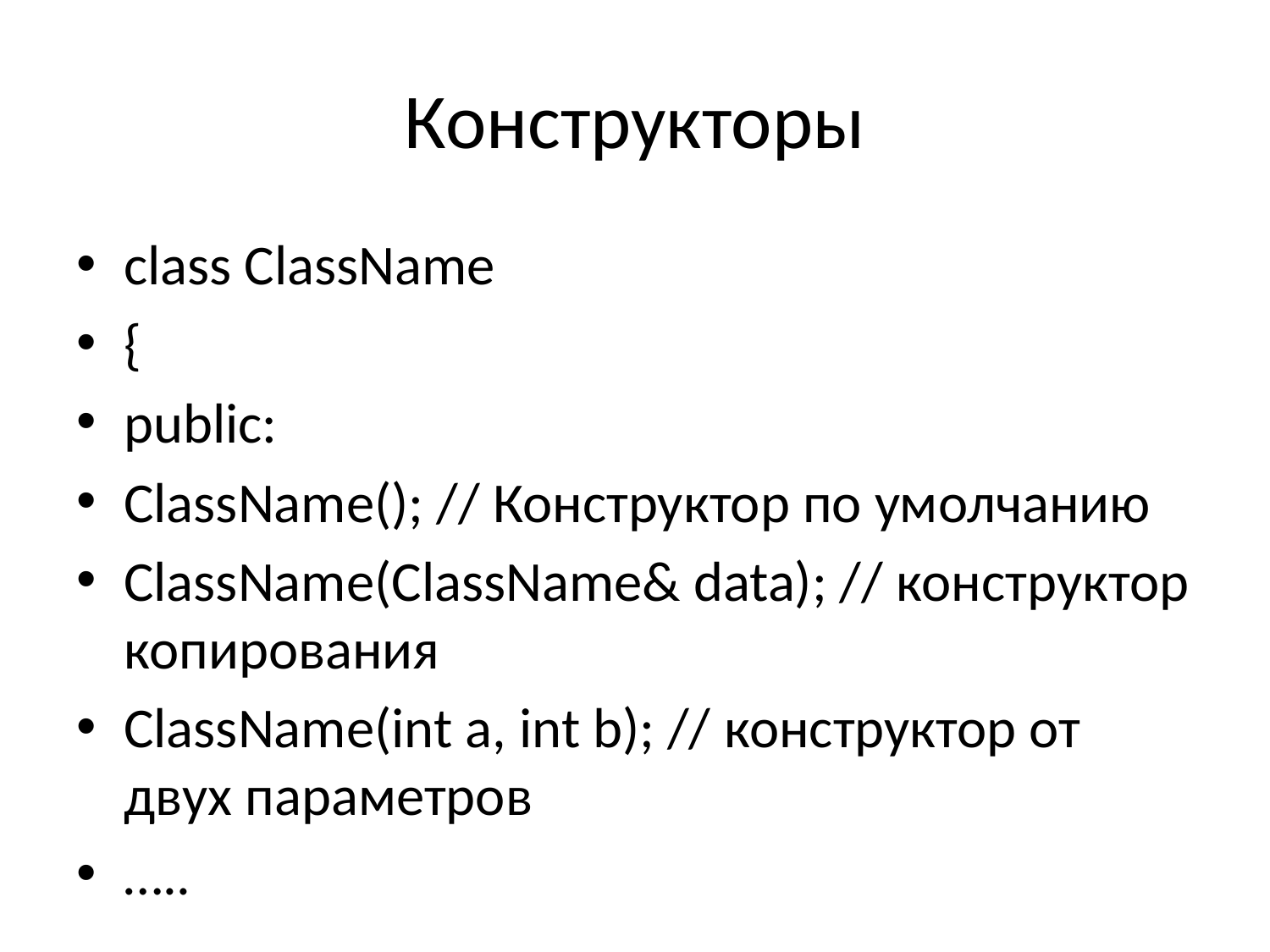

# Конструкторы
class ClassName
{
public:
ClassName(); // Конструктор по умолчанию
ClassName(ClassName& data); // конструктор копирования
ClassName(int a, int b); // конструктор от двух параметров
…..